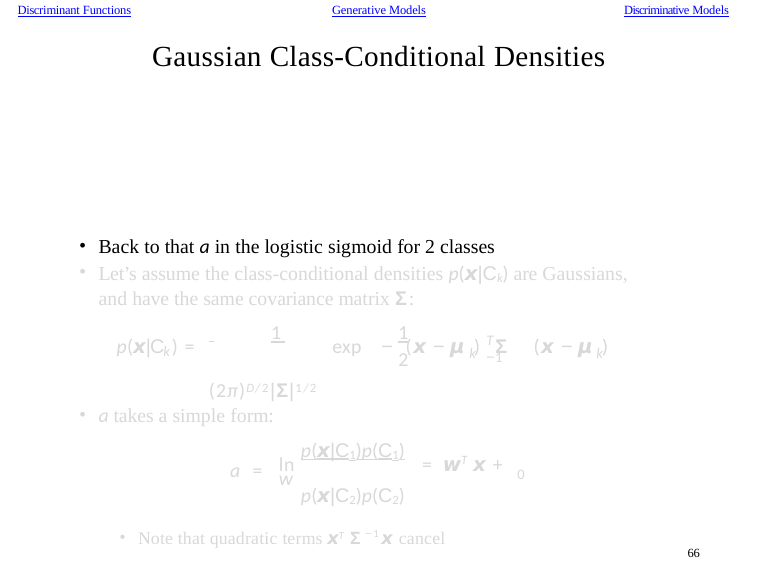

Discriminant Functions
Generative Models
Discriminative Models
Gaussian Class-Conditional Densities
Back to that a in the logistic sigmoid for 2 classes
Let’s assume the class-conditional densities p(x|Ck) are Gaussians,  and have the same covariance matrix Σ:

 	1 	 (2π)D/2|Σ|1/2
1
T      −1
p(x|C ) =
exp    −  (x − µ )   Σ    (x − µ )
k
k	k
2
a takes a simple form:

a  =
p(x|C1)p(C1)
ln	= wT x + w
p(x|C2)p(C2)
0
Note that quadratic terms xT Σ−1x cancel
66